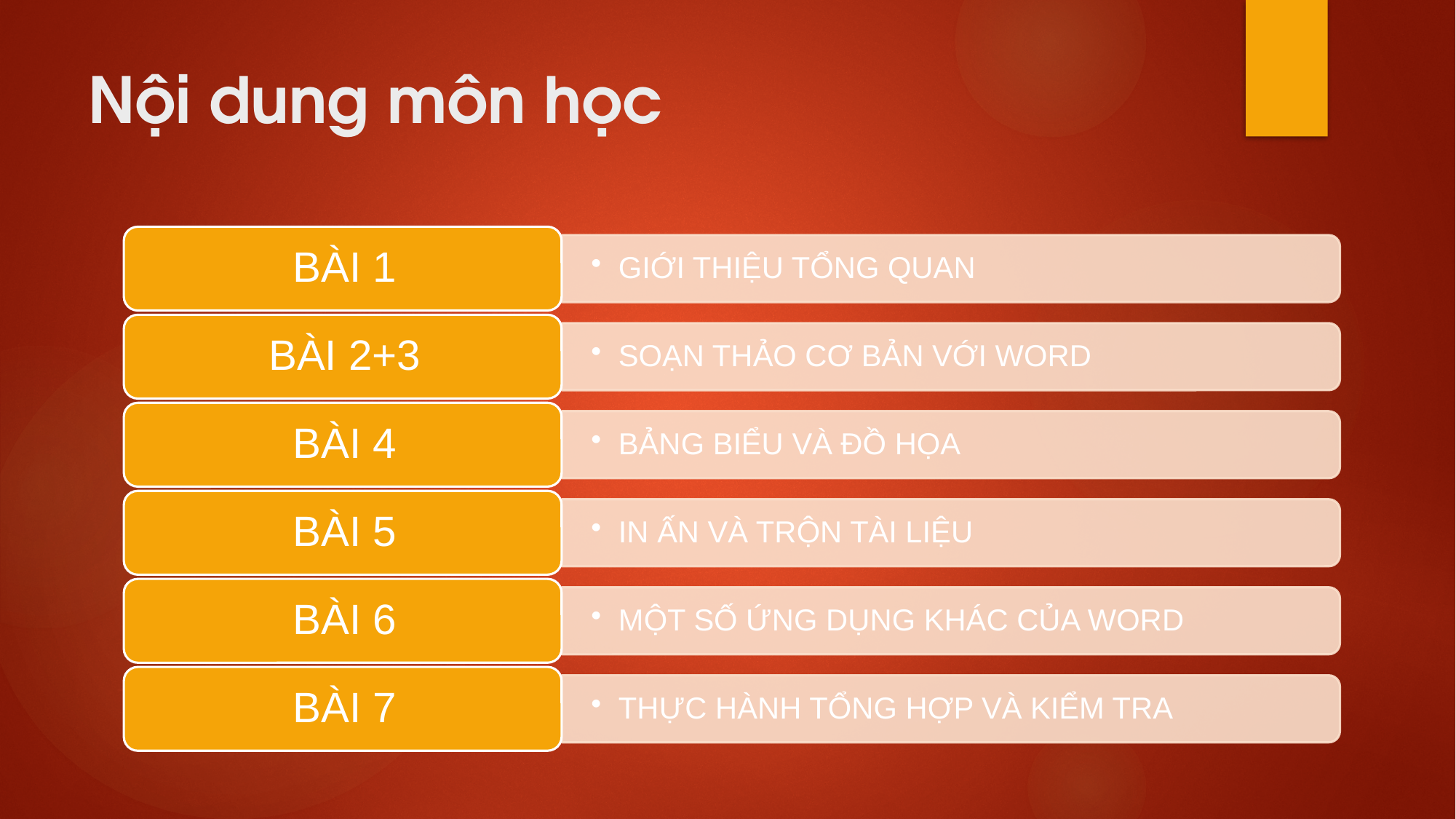

# Nội dung môn học
GIỚI THIỆU TỔNG QUAN
BÀI 1
SOẠN THẢO CƠ BẢN VỚI WORD
BÀI 2+3
BẢNG BIỂU VÀ ĐỒ HỌA
BÀI 4
IN ẤN VÀ TRỘN TÀI LIỆU
BÀI 5
MỘT SỐ ỨNG DỤNG KHÁC CỦA WORD
BÀI 6
THỰC HÀNH TỔNG HỢP VÀ KIỂM TRA
BÀI 7